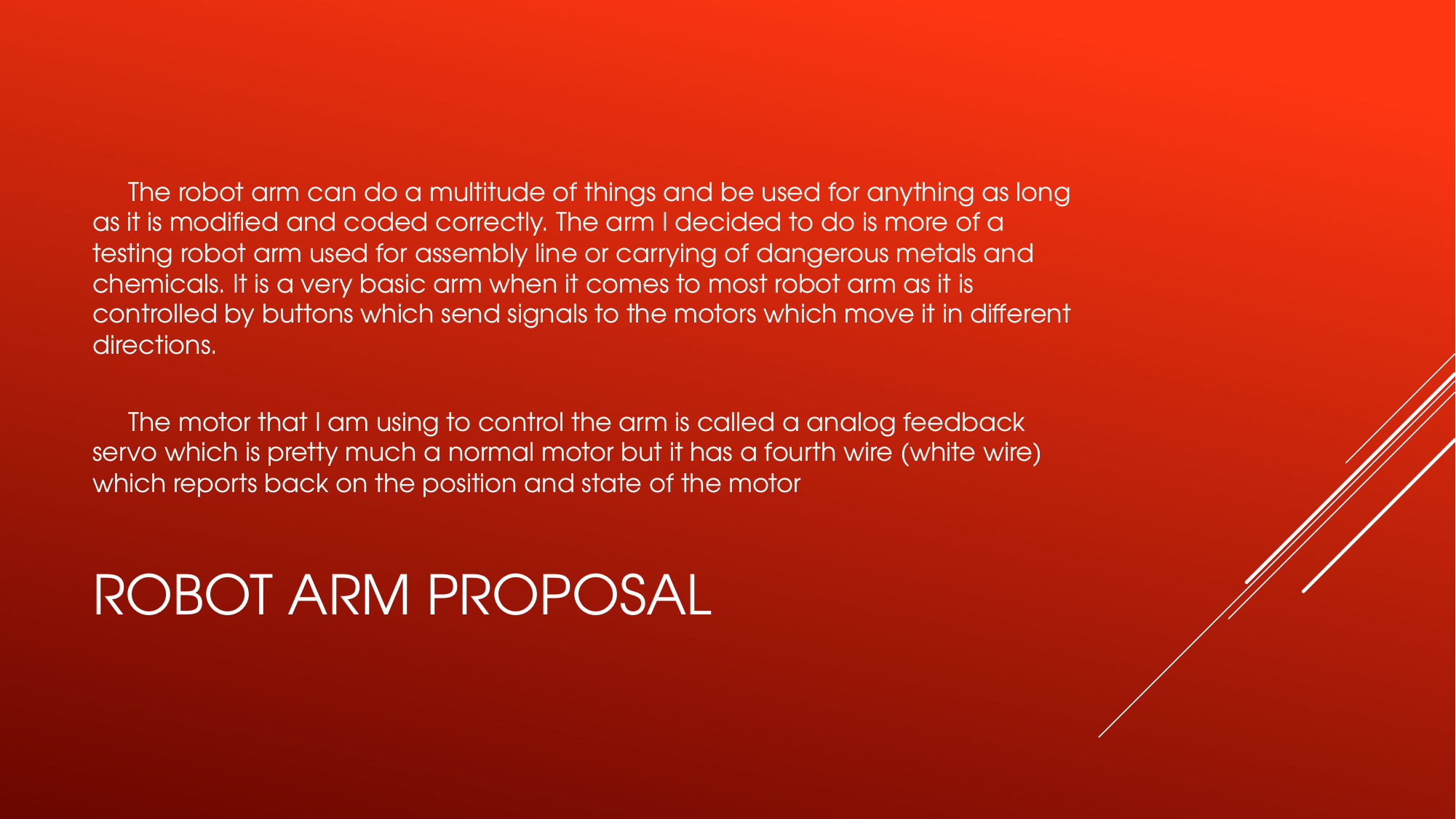

The robot arm can do a multitude of things and be used for anything as long as it is modified and coded correctly. The arm I decided to do is more of a testing robot arm used for assembly line or carrying of dangerous metals and chemicals. It is a very basic arm when it comes to most robot arm as it is controlled by buttons which send signals to the motors which move it in different directions.

	The motor that I am using to control the arm is called a analog feedback servo which is pretty much a normal motor but it has a fourth wire (white wire) which reports back on the position and state of the motor

# Robot arm proposal